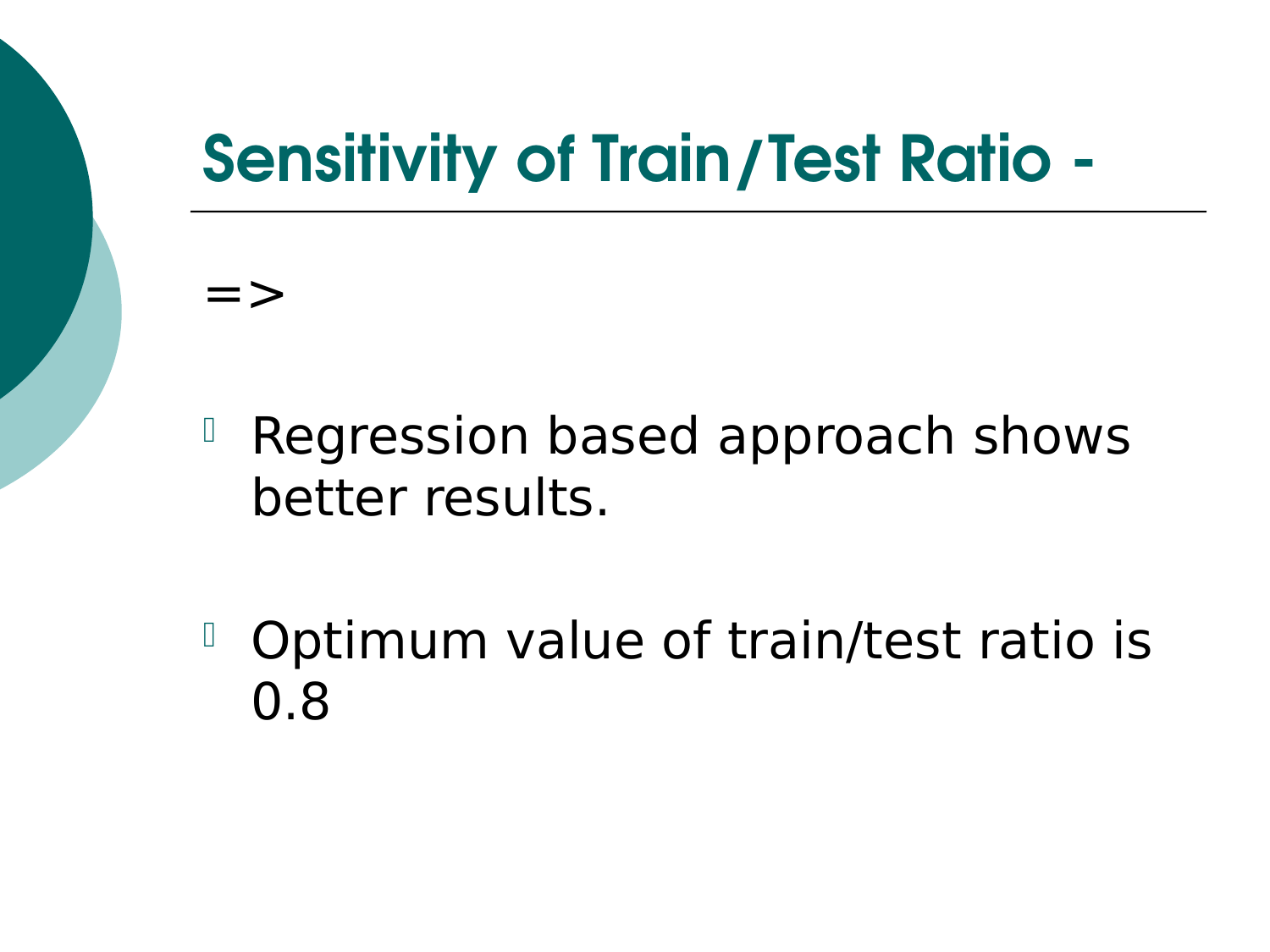

# Sensitivity of Train/Test Ratio -
=>

Regression based approach shows better results.

Optimum value of train/test ratio is 0.8